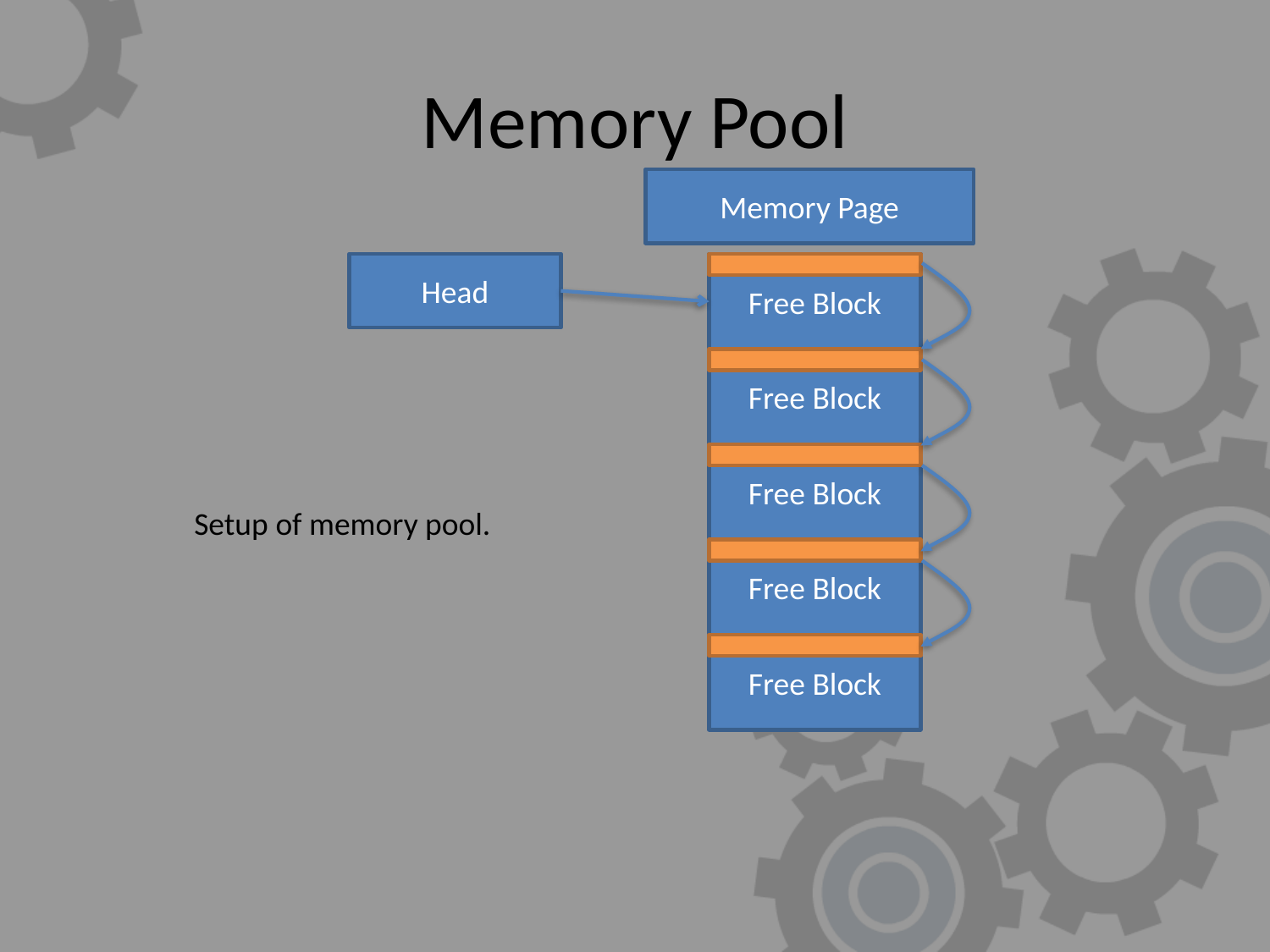

# Memory Pool
Memory Page
Head
Free Block

Free Block

Free Block

Setup of memory pool.
Free Block

Free Block